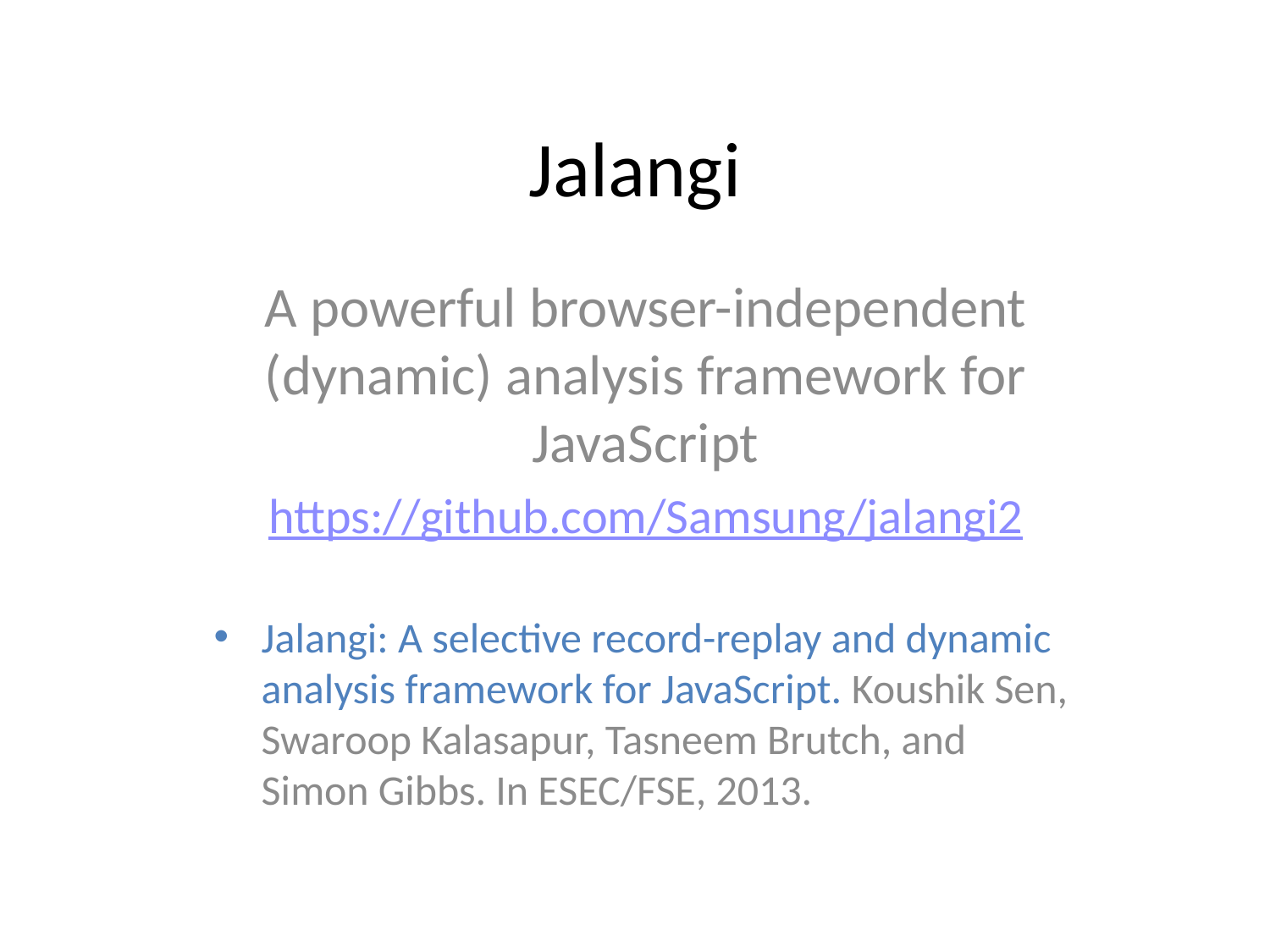

# Jalangi
A powerful browser-independent (dynamic) analysis framework for JavaScript
https://github.com/Samsung/jalangi2

Jalangi: A selective record-replay and dynamic analysis framework for JavaScript. Koushik Sen, Swaroop Kalasapur, Tasneem Brutch, and Simon Gibbs. In ESEC/FSE, 2013.